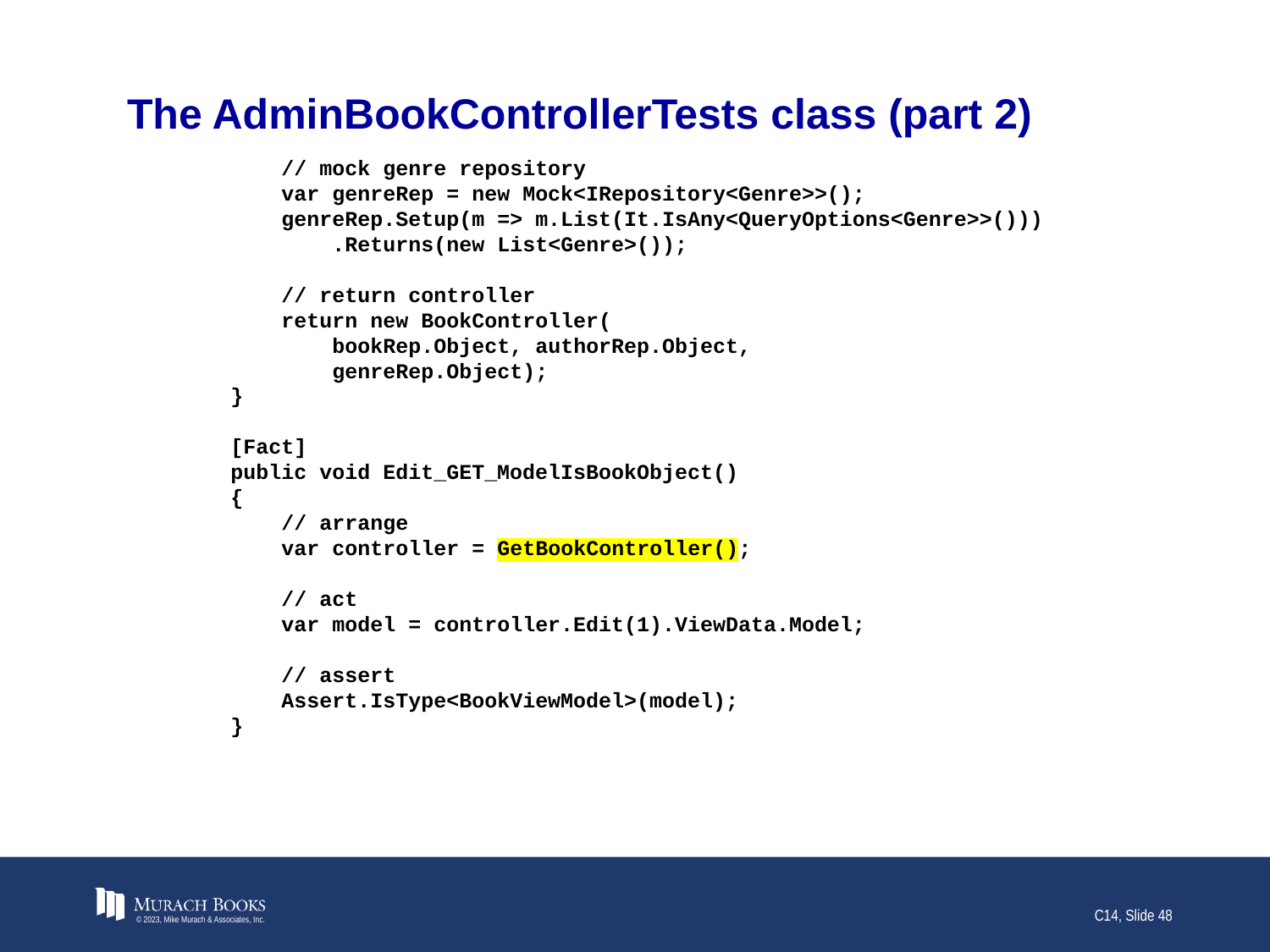

# The AdminBookControllerTests class (part 2)
            // mock genre repository
            var genreRep = new Mock<IRepository<Genre>>();
            genreRep.Setup(m => m.List(It.IsAny<QueryOptions<Genre>>()))
                .Returns(new List<Genre>());

            // return controller
            return new BookController(
                bookRep.Object, authorRep.Object,
                genreRep.Object);
        }

        [Fact]
        public void Edit_GET_ModelIsBookObject()
        {
            // arrange
            var controller = GetBookController();

            // act
            var model = controller.Edit(1).ViewData.Model;

            // assert
            Assert.IsType<BookViewModel>(model);
        }
© 2023, Mike Murach & Associates, Inc.

C14, Slide 48